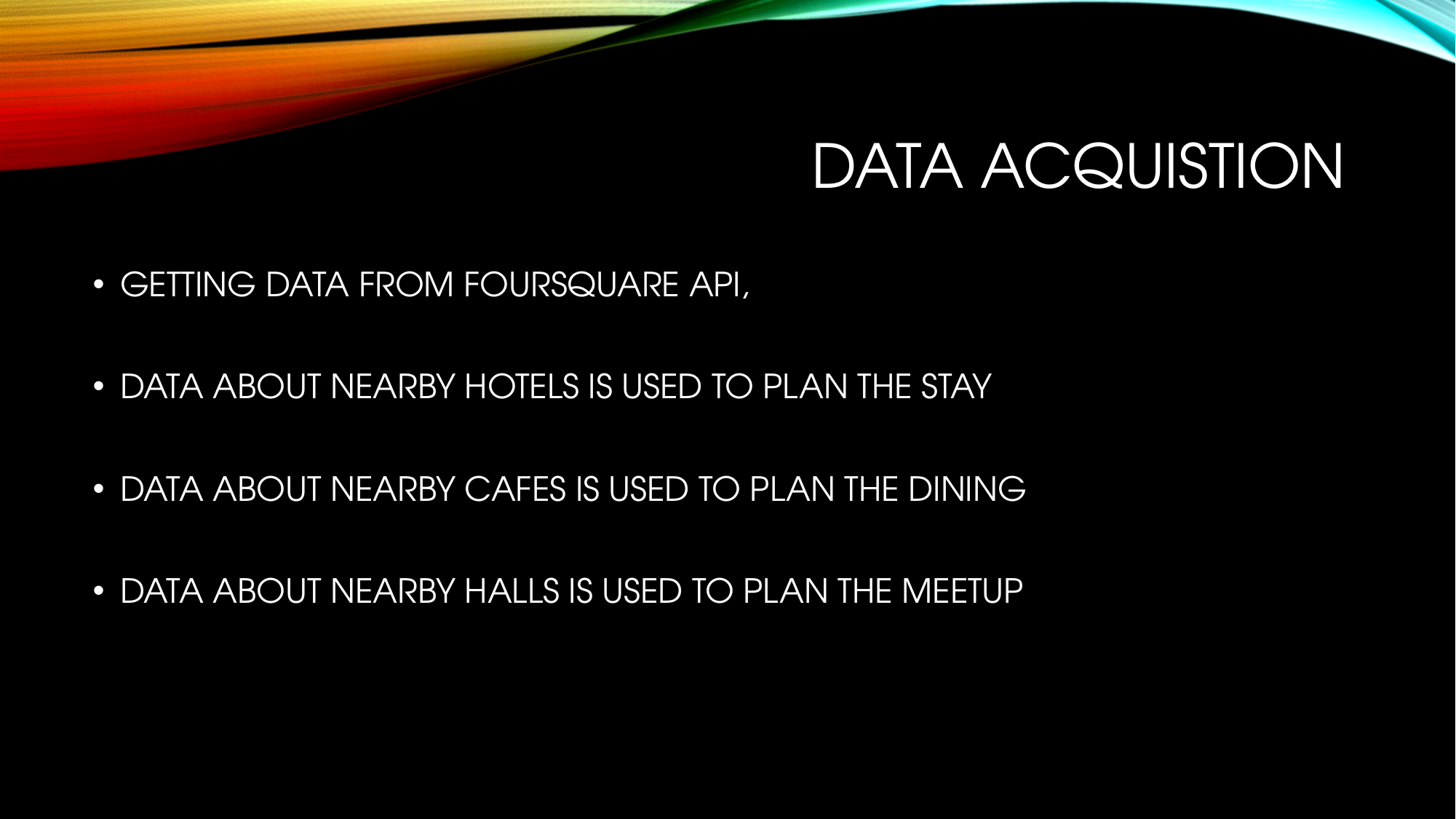

# Data Acquistion
GETTING DATA FROM FOURSQUARE API,

DATA ABOUT NEARBY HOTELS IS USED TO PLAN THE STAY

DATA ABOUT NEARBY CAFES IS USED TO PLAN THE DINING

DATA ABOUT NEARBY HALLS IS USED TO PLAN THE MEETUP